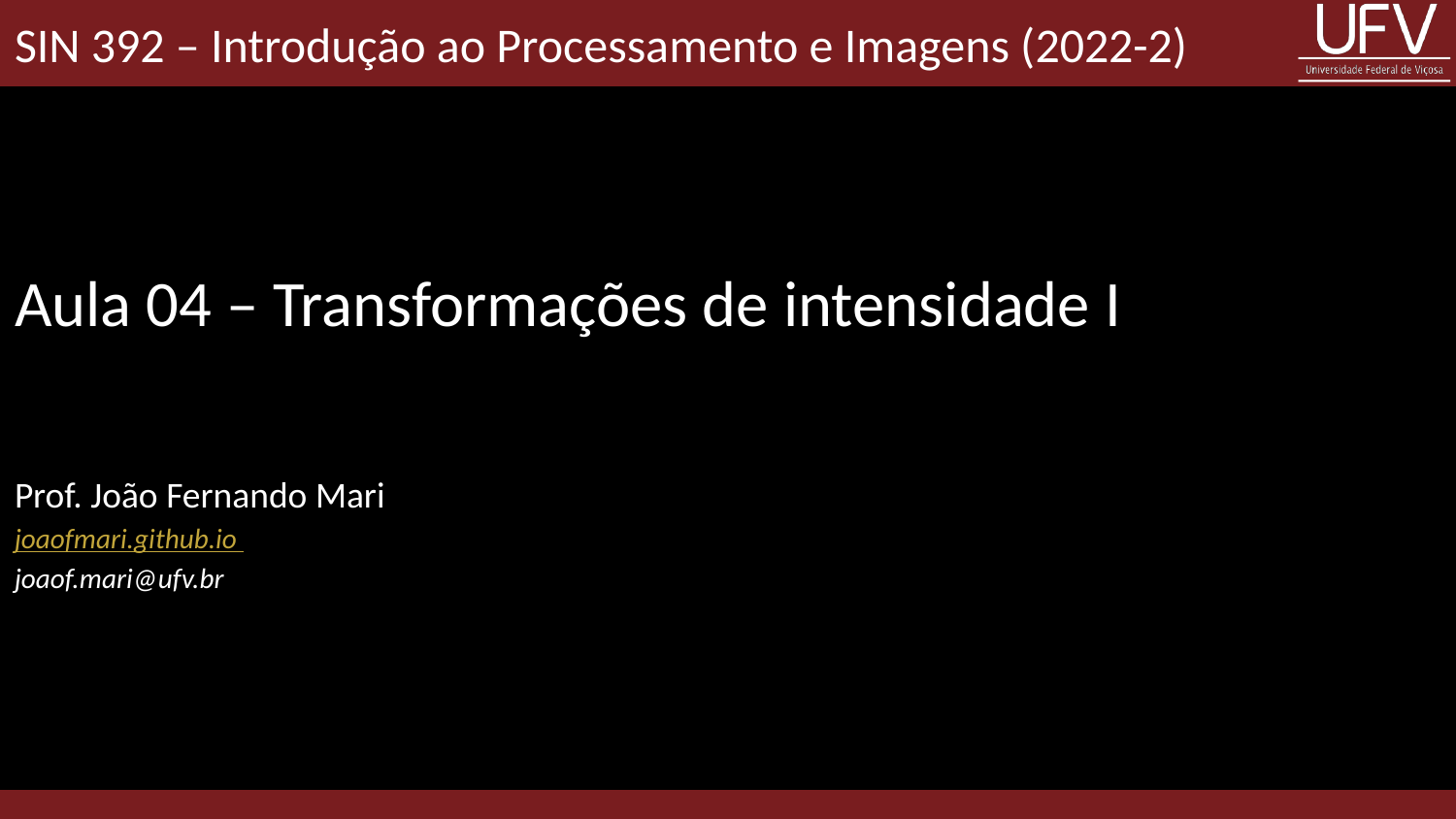

SIN 392 – Introdução ao Processamento e Imagens (2022-2)
# Aula 04 – Transformações de intensidade I
Prof. João Fernando Mari
joaofmari.github.io
joaof.mari@ufv.br